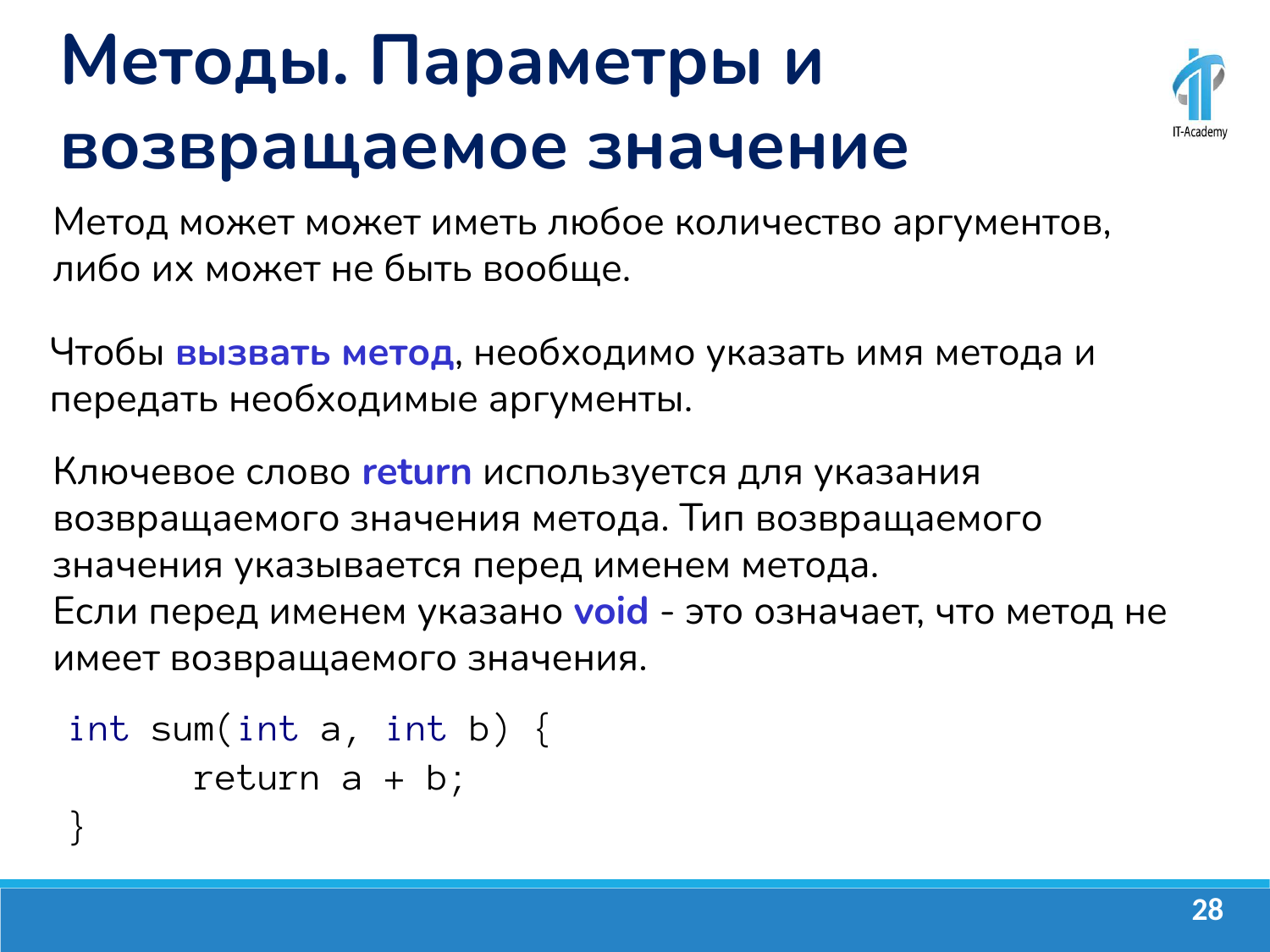

Методы. Параметры и возвращаемое значение
Метод может может иметь любое количество аргументов, либо их может не быть вообще.
Чтобы вызвать метод, необходимо указать имя метода и передать необходимые аргументы.
Ключевое слово return используется для указания возвращаемого значения метода. Тип возвращаемого значения указывается перед именем метода.
Если перед именем указано void - это означает, что метод не имеет возвращаемого значения.
int sum(int a, int b) {
	return a + b;
}
28